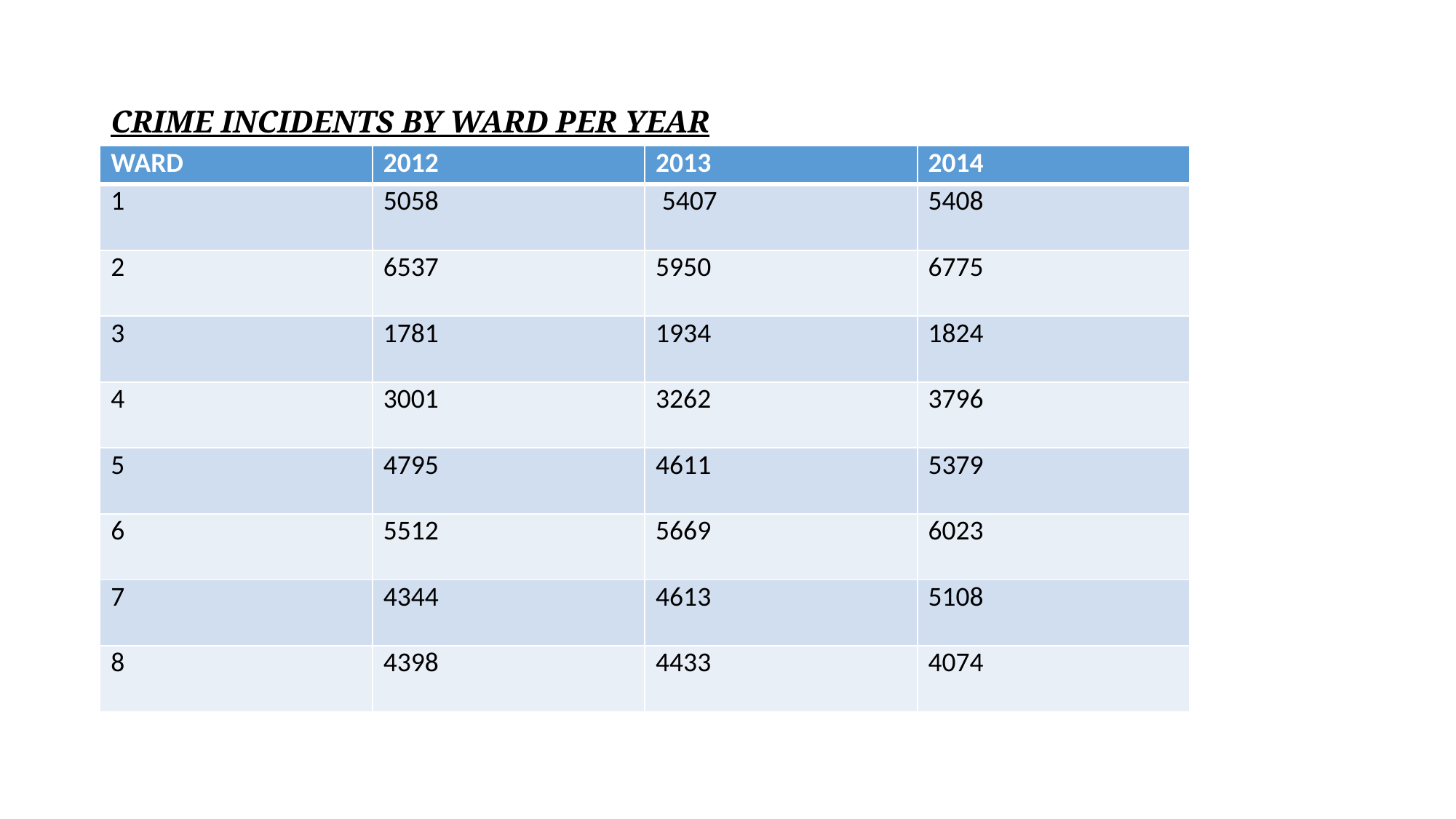

# CRIME INCIDENTS BY WARD PER YEAR
| WARD | 2012 | 2013 | 2014 |
| --- | --- | --- | --- |
| 1 | 5058 | 5407 | 5408 |
| 2 | 6537 | 5950 | 6775 |
| 3 | 1781 | 1934 | 1824 |
| 4 | 3001 | 3262 | 3796 |
| 5 | 4795 | 4611 | 5379 |
| 6 | 5512 | 5669 | 6023 |
| 7 | 4344 | 4613 | 5108 |
| 8 | 4398 | 4433 | 4074 |